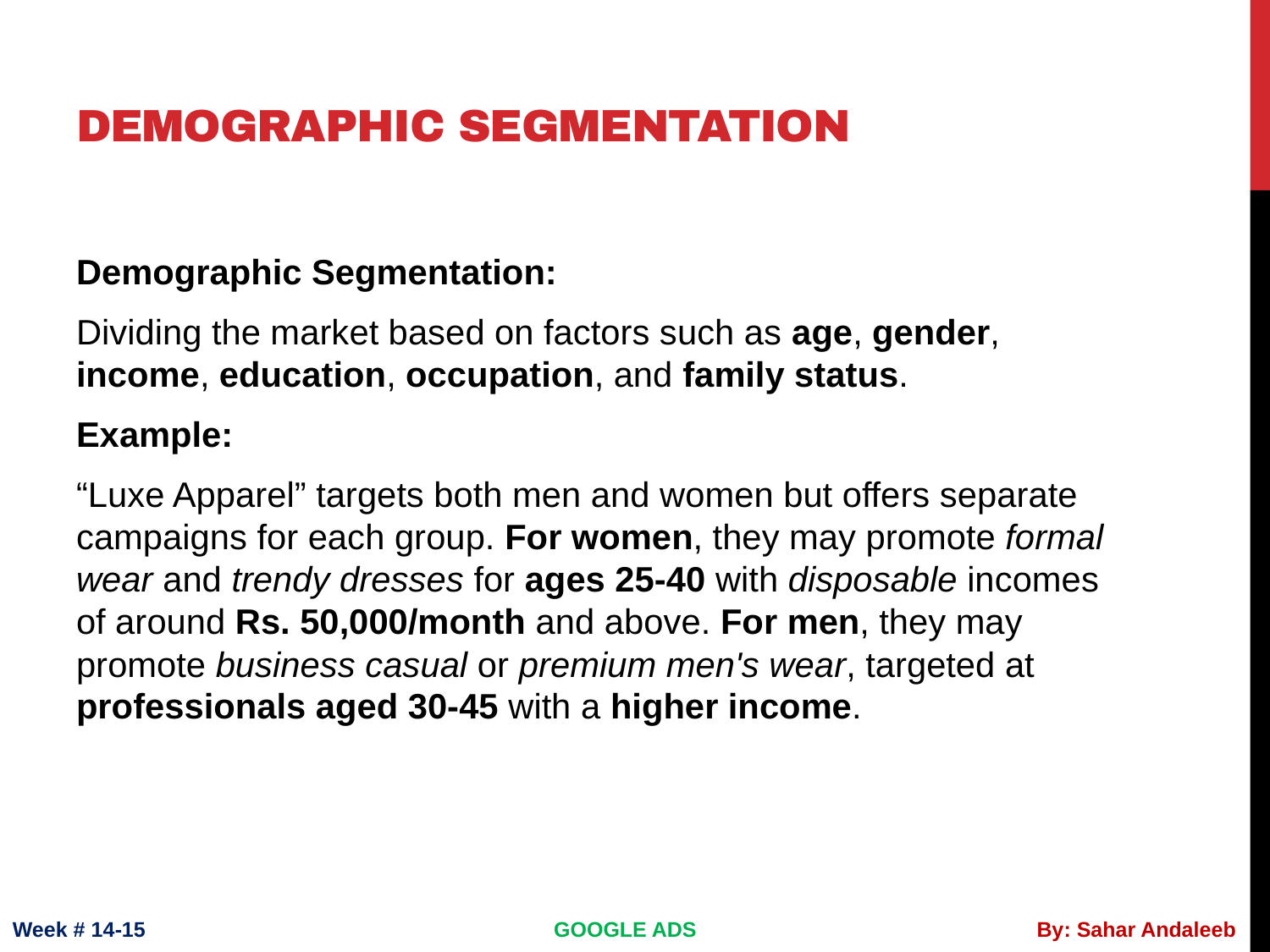

# Demographic Segmentation
Demographic Segmentation:
Dividing the market based on factors such as age, gender, income, education, occupation, and family status.
Example:
“Luxe Apparel” targets both men and women but offers separate campaigns for each group. For women, they may promote formal wear and trendy dresses for ages 25-40 with disposable incomes of around Rs. 50,000/month and above. For men, they may promote business casual or premium men's wear, targeted at professionals aged 30-45 with a higher income.

Week # 14-15
GOOGLE ADS
By: Sahar Andaleeb